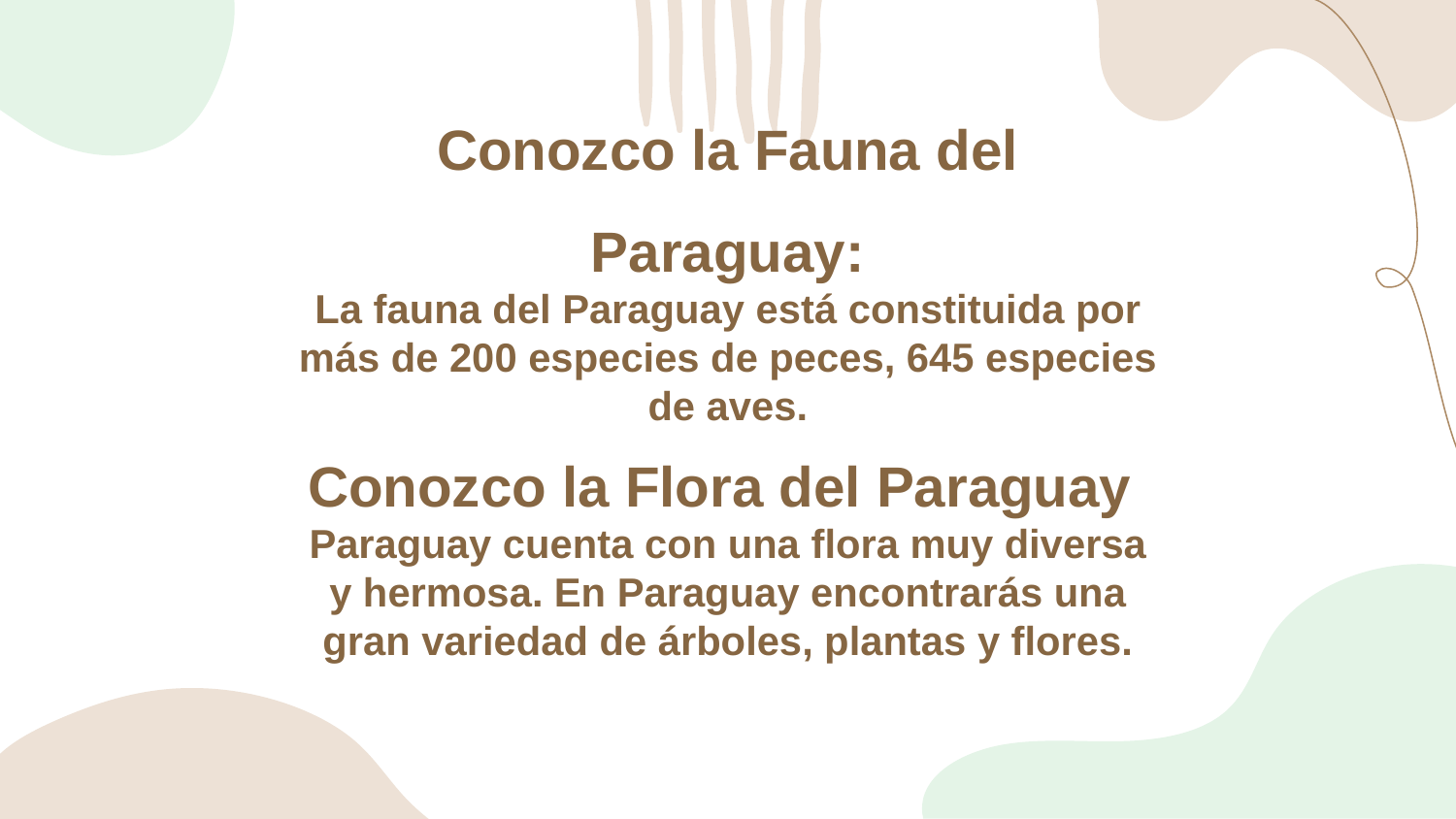

Conozco la Fauna del Paraguay:
La fauna del Paraguay está constituida por más de 200 especies de peces, 645 especies de aves.

Conozco la Flora del Paraguay
Paraguay cuenta con una flora muy diversa y hermosa. En Paraguay encontrarás una gran variedad de árboles, plantas y flores.